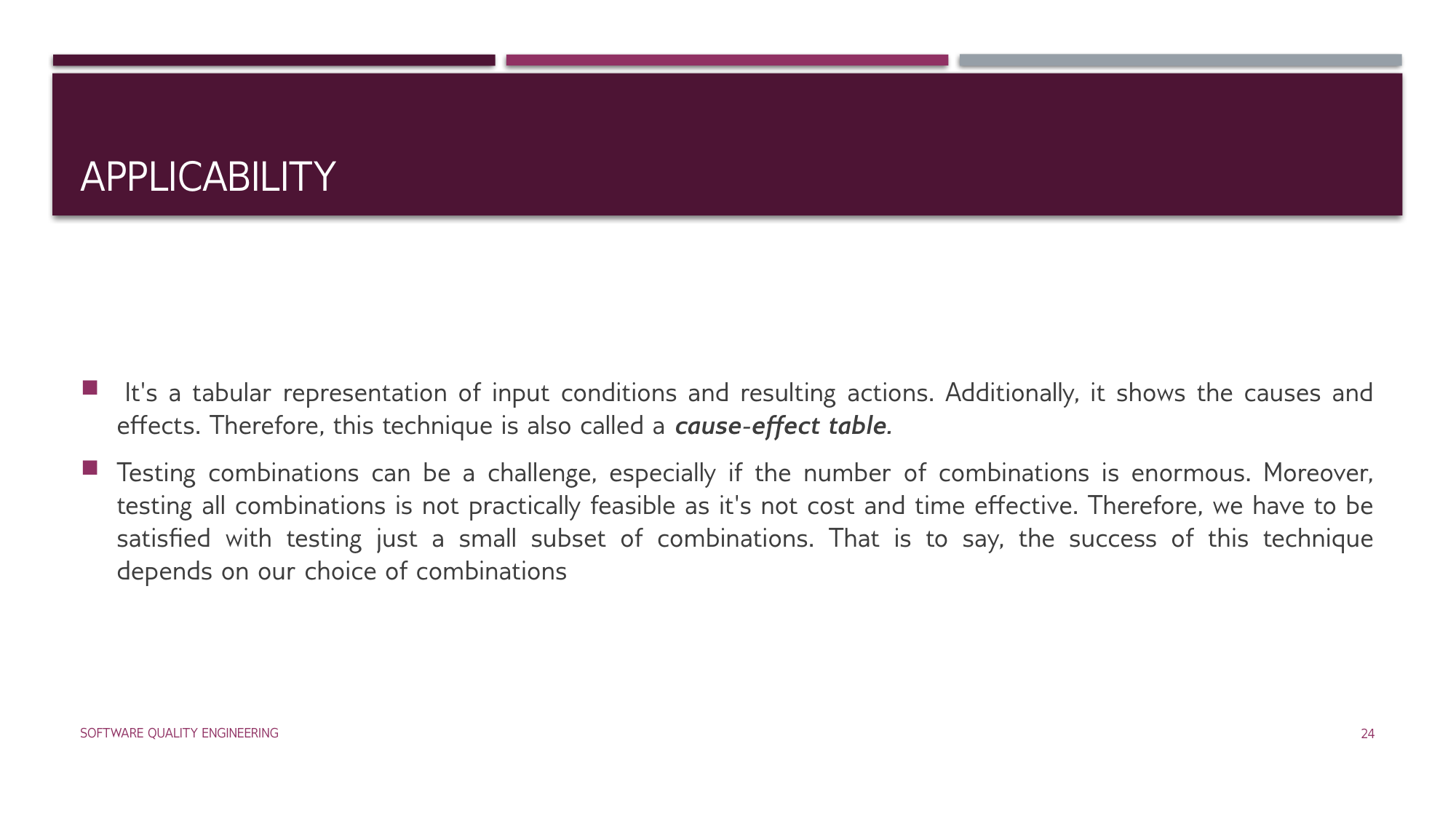

# applicability
 It's a tabular representation of input conditions and resulting actions. Additionally, it shows the causes and effects. Therefore, this technique is also called a cause-effect table.
Testing combinations can be a challenge, especially if the number of combinations is enormous. Moreover, testing all combinations is not practically feasible as it's not cost and time effective. Therefore, we have to be satisfied with testing just a small subset of combinations. That is to say, the success of this technique depends on our choice of combinations
Software Quality Engineering
24